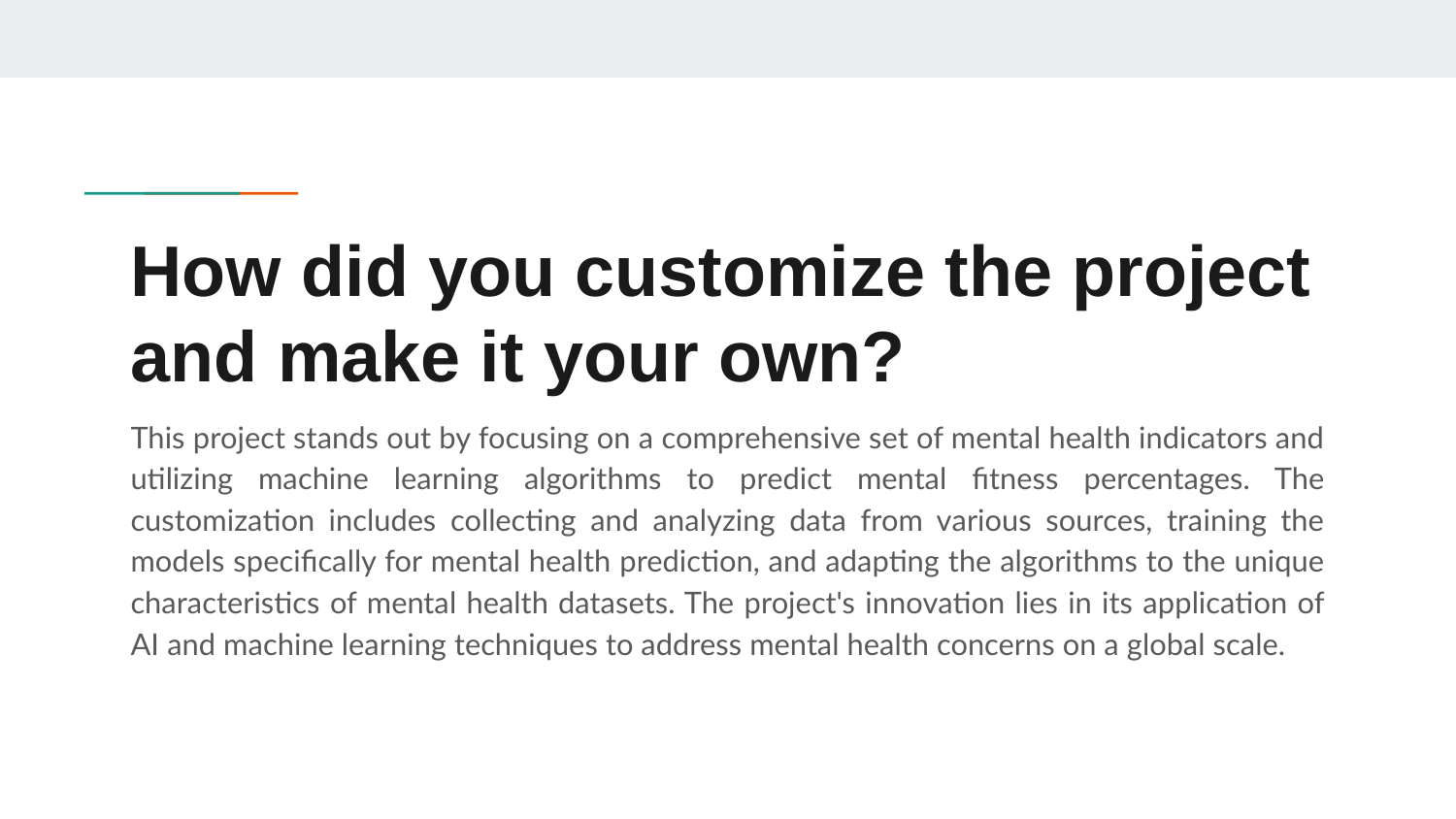

# How did you customize the project and make it your own?
This project stands out by focusing on a comprehensive set of mental health indicators and utilizing machine learning algorithms to predict mental fitness percentages. The customization includes collecting and analyzing data from various sources, training the models specifically for mental health prediction, and adapting the algorithms to the unique characteristics of mental health datasets. The project's innovation lies in its application of AI and machine learning techniques to address mental health concerns on a global scale.